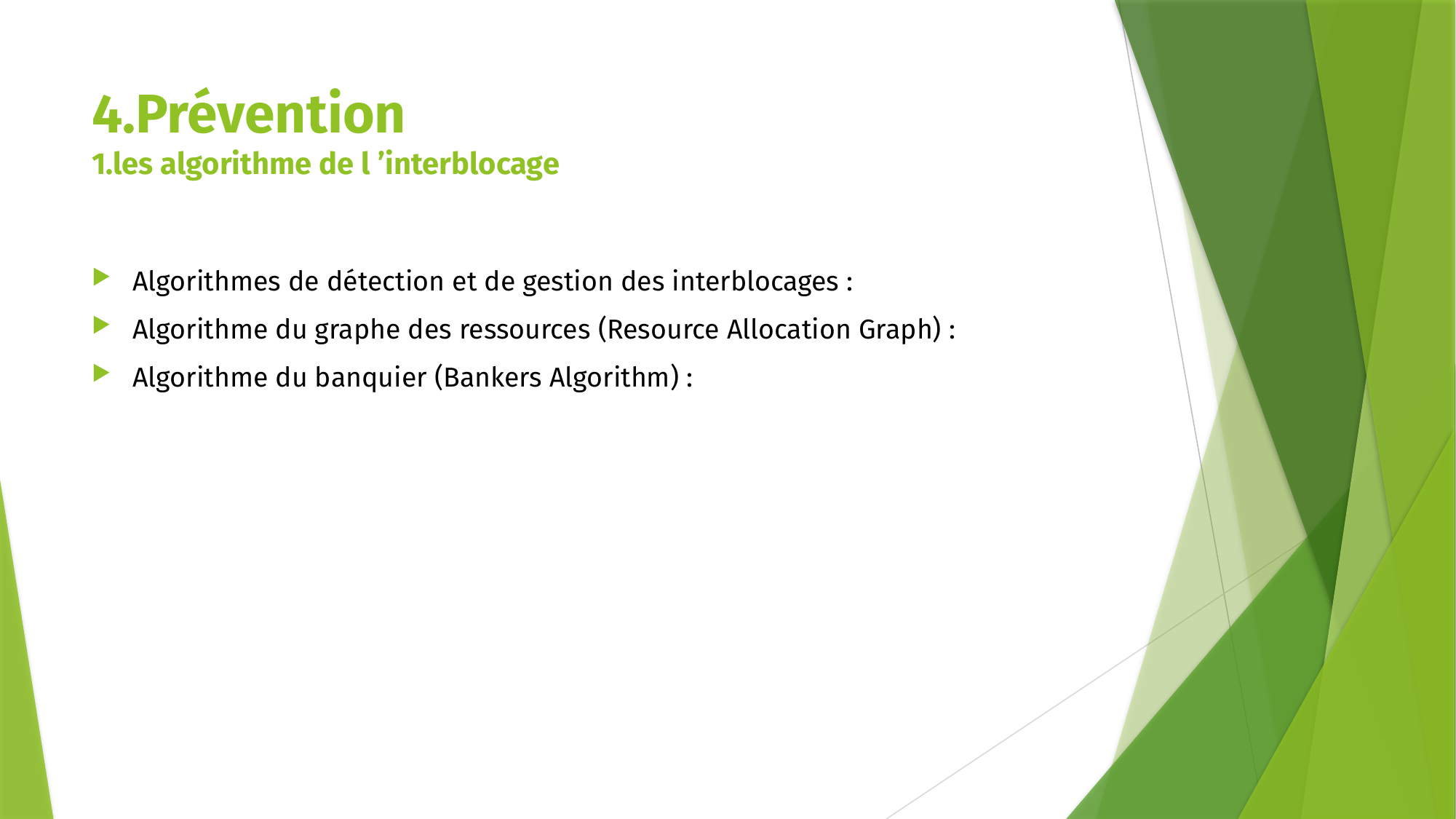

# 4.Prévention 1.les algorithme de l ’interblocage
Algorithmes de détection et de gestion des interblocages :
Algorithme du graphe des ressources (Resource Allocation Graph) :
Algorithme du banquier (Bankers Algorithm) :